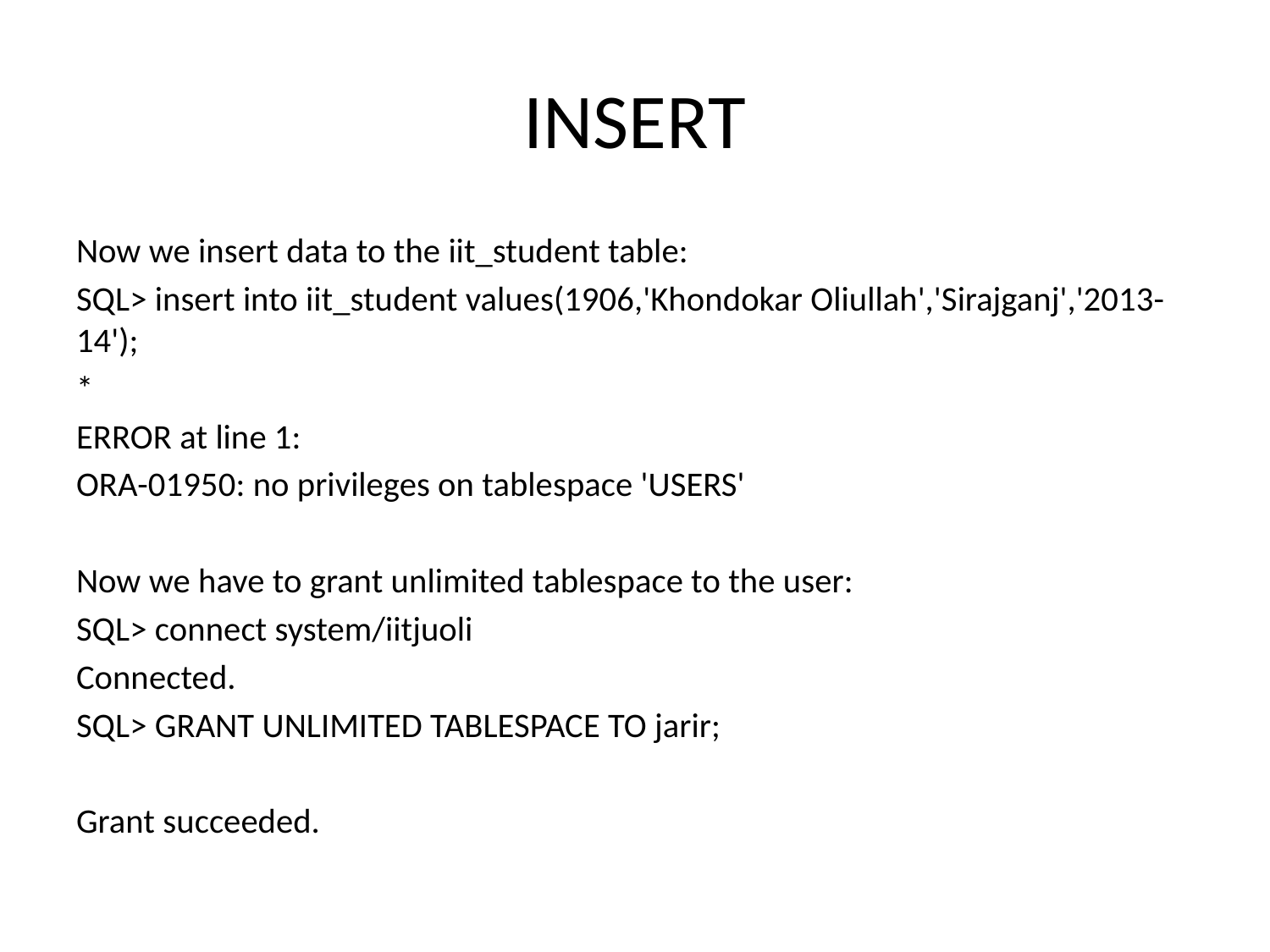

# INSERT
Now we insert data to the iit_student table:
SQL> insert into iit_student values(1906,'Khondokar Oliullah','Sirajganj','2013-14');
*
ERROR at line 1:
ORA-01950: no privileges on tablespace 'USERS'

Now we have to grant unlimited tablespace to the user:
SQL> connect system/iitjuoli
Connected.
SQL> GRANT UNLIMITED TABLESPACE TO jarir;

Grant succeeded.